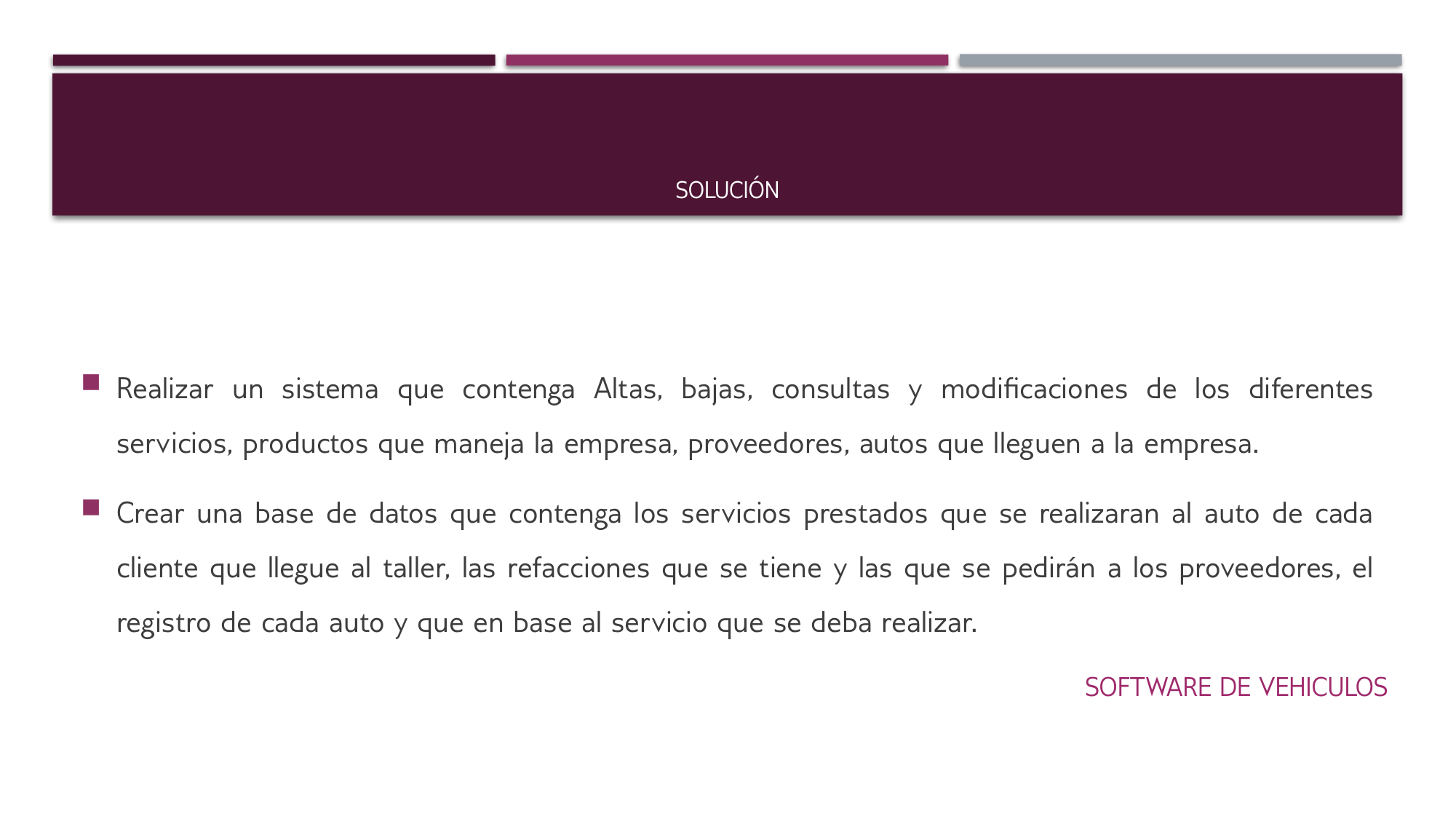

# SOLUCIÓN
Realizar un sistema que contenga Altas, bajas, consultas y modificaciones de los diferentes servicios, productos que maneja la empresa, proveedores, autos que lleguen a la empresa.
Crear una base de datos que contenga los servicios prestados que se realizaran al auto de cada cliente que llegue al taller, las refacciones que se tiene y las que se pedirán a los proveedores, el registro de cada auto y que en base al servicio que se deba realizar.
SOFTWARE DE VEHICULOS